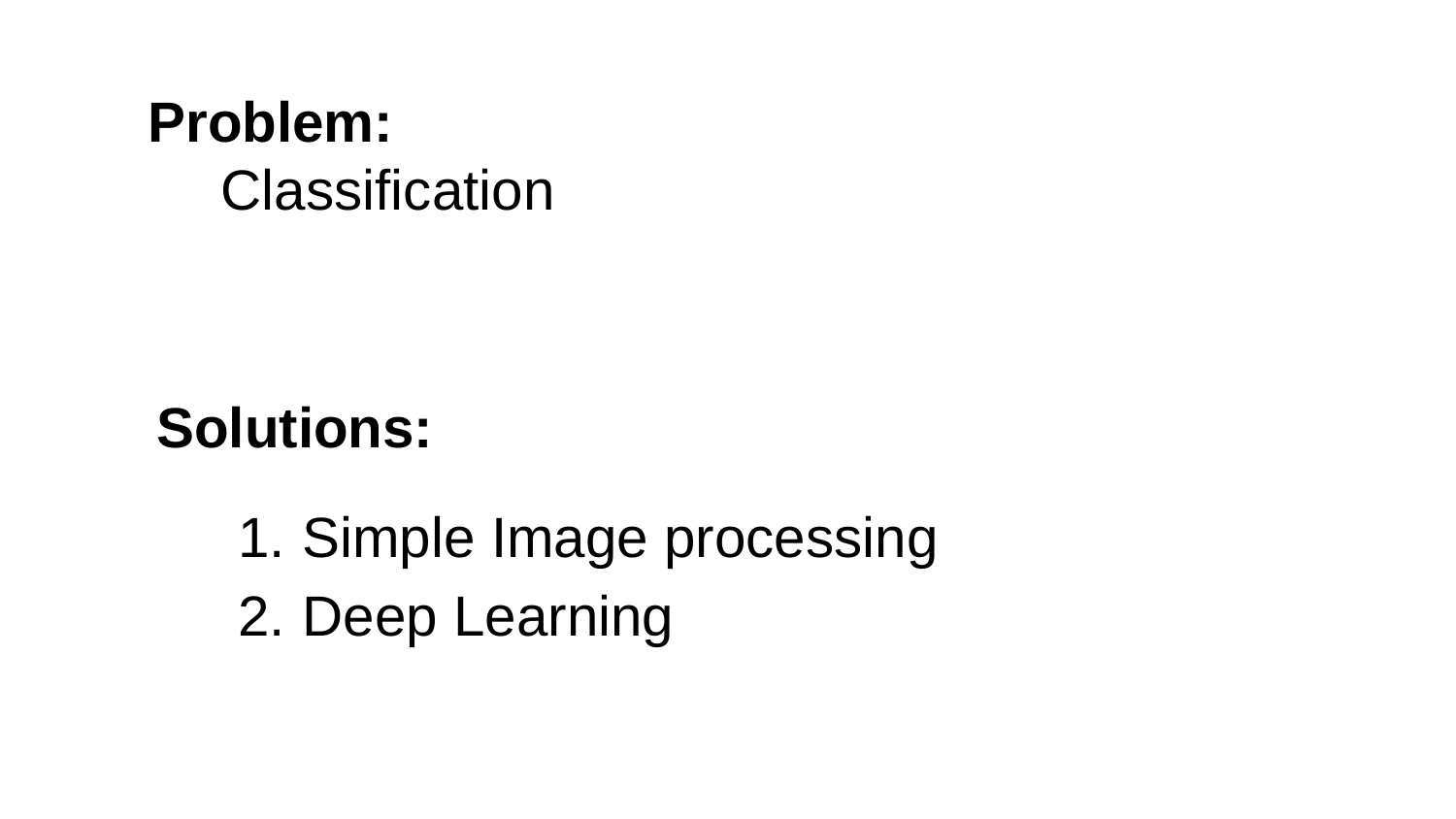

# Problem:
Classification
Solutions:
Simple Image processing
Deep Learning